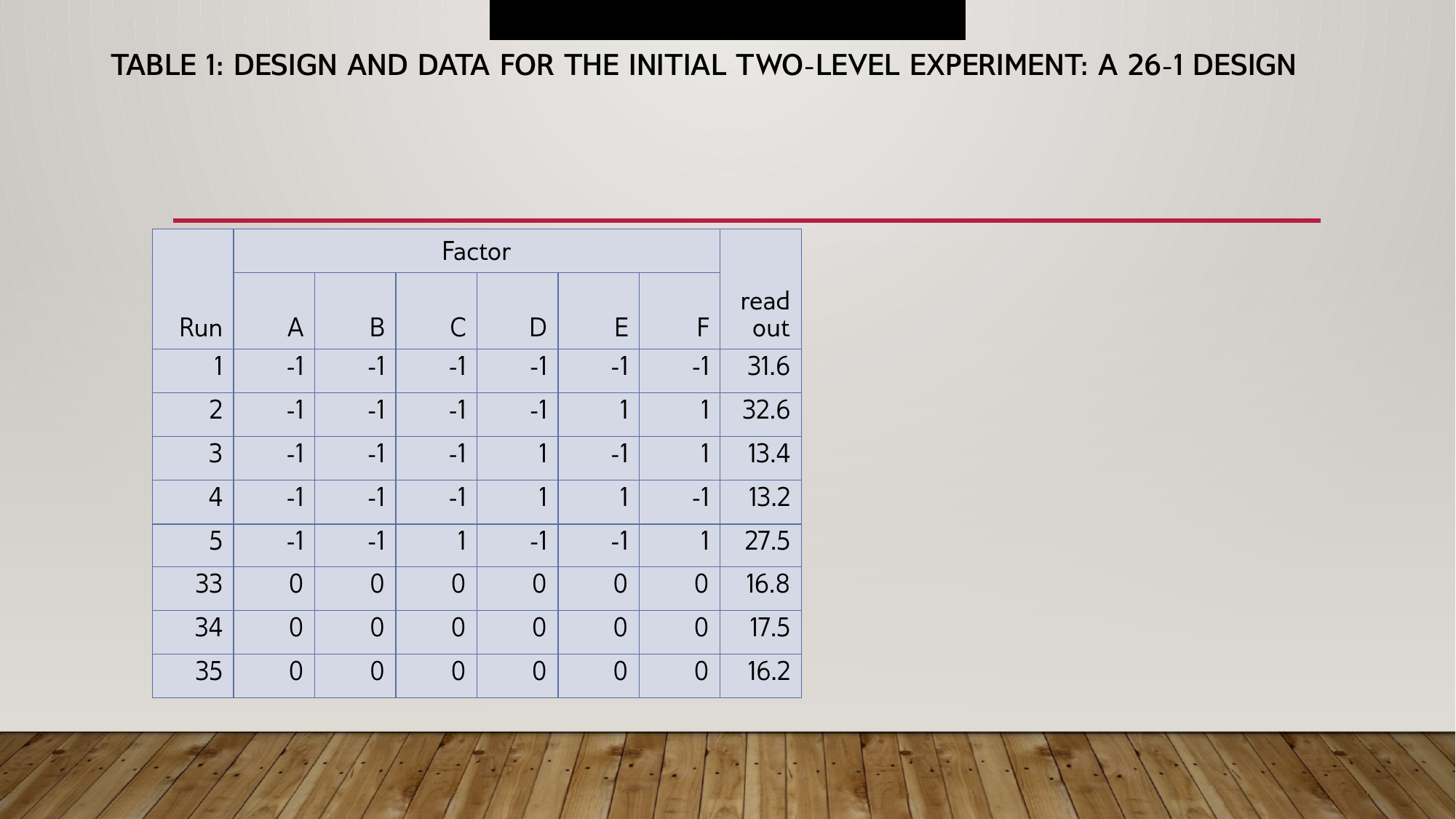

Design and data for the initial two-level experiment: A 26−1 design

# Table 1: Design and data for the initial two-level experiment: A 26−1 design
| Run | Factor |  |  |  |  |  | readout |
| --- | --- | --- | --- | --- | --- | --- | --- |
|  | A | B | C | D | E | F |  |
| 1 | −1 | −1 | −1 | −1 | −1 | −1 | 31.6 |
| 2 | −1 | −1 | −1 | −1 | 1 | 1 | 32.6 |
| 3 | −1 | −1 | −1 | 1 | −1 | 1 | 13.4 |
| 4 | −1 | −1 | −1 | 1 | 1 | −1 | 13.2 |
| 5 | −1 | −1 | 1 | −1 | −1 | 1 | 27.5 |
| 33 | 0 | 0 | 0 | 0 | 0 | 0 | 16.8 |
| --- | --- | --- | --- | --- | --- | --- | --- |
| 34 | 0 | 0 | 0 | 0 | 0 | 0 | 17.5 |
| 35 | 0 | 0 | 0 | 0 | 0 | 0 | 16.2 |